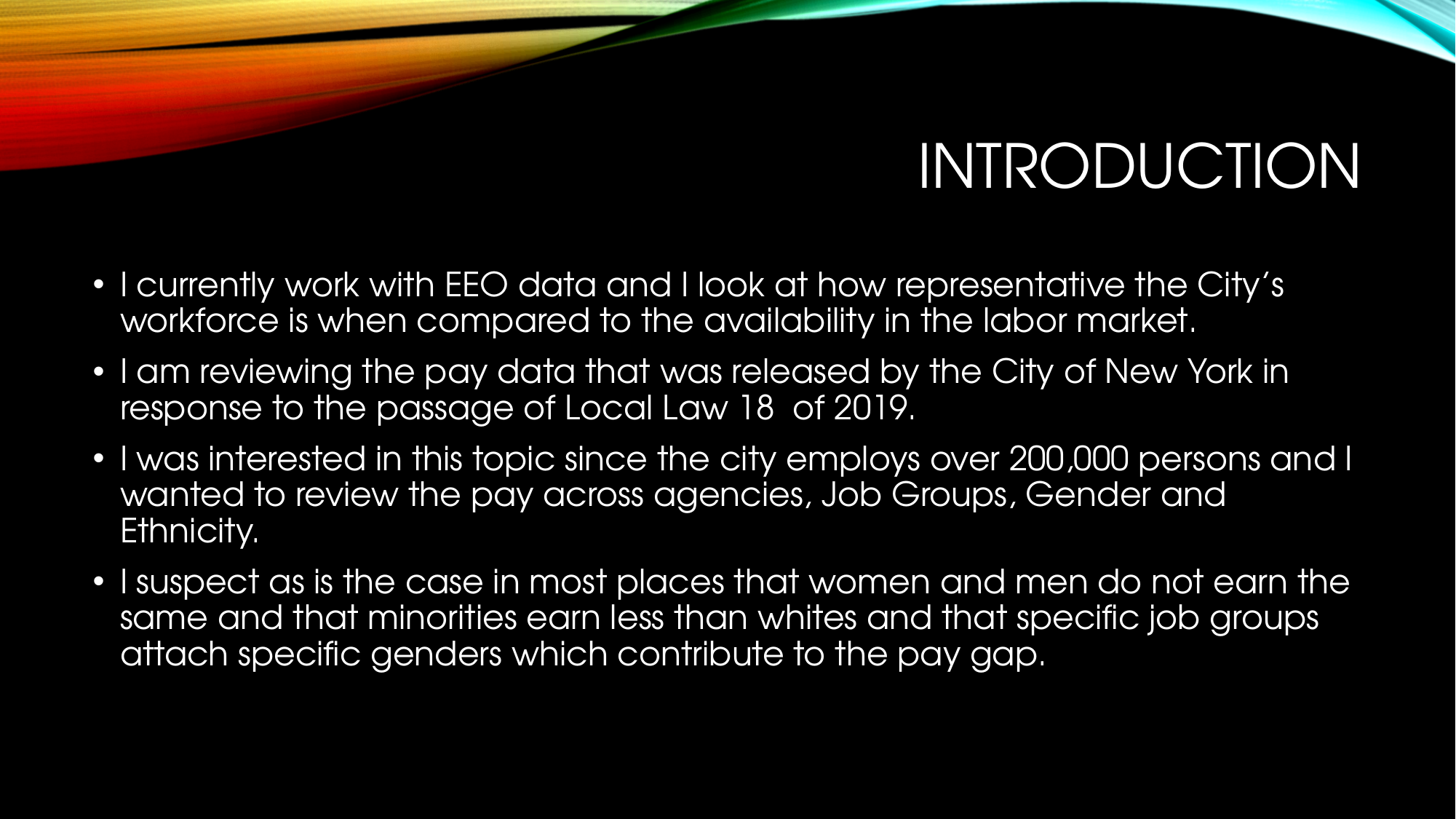

# Introduction
I currently work with EEO data and I look at how representative the City’s workforce is when compared to the availability in the labor market.
I am reviewing the pay data that was released by the City of New York in response to the passage of Local Law 18  of 2019.
I was interested in this topic since the city employs over 200,000 persons and I wanted to review the pay across agencies, Job Groups, Gender and Ethnicity.
I suspect as is the case in most places that women and men do not earn the same and that minorities earn less than whites and that specific job groups attach specific genders which contribute to the pay gap.